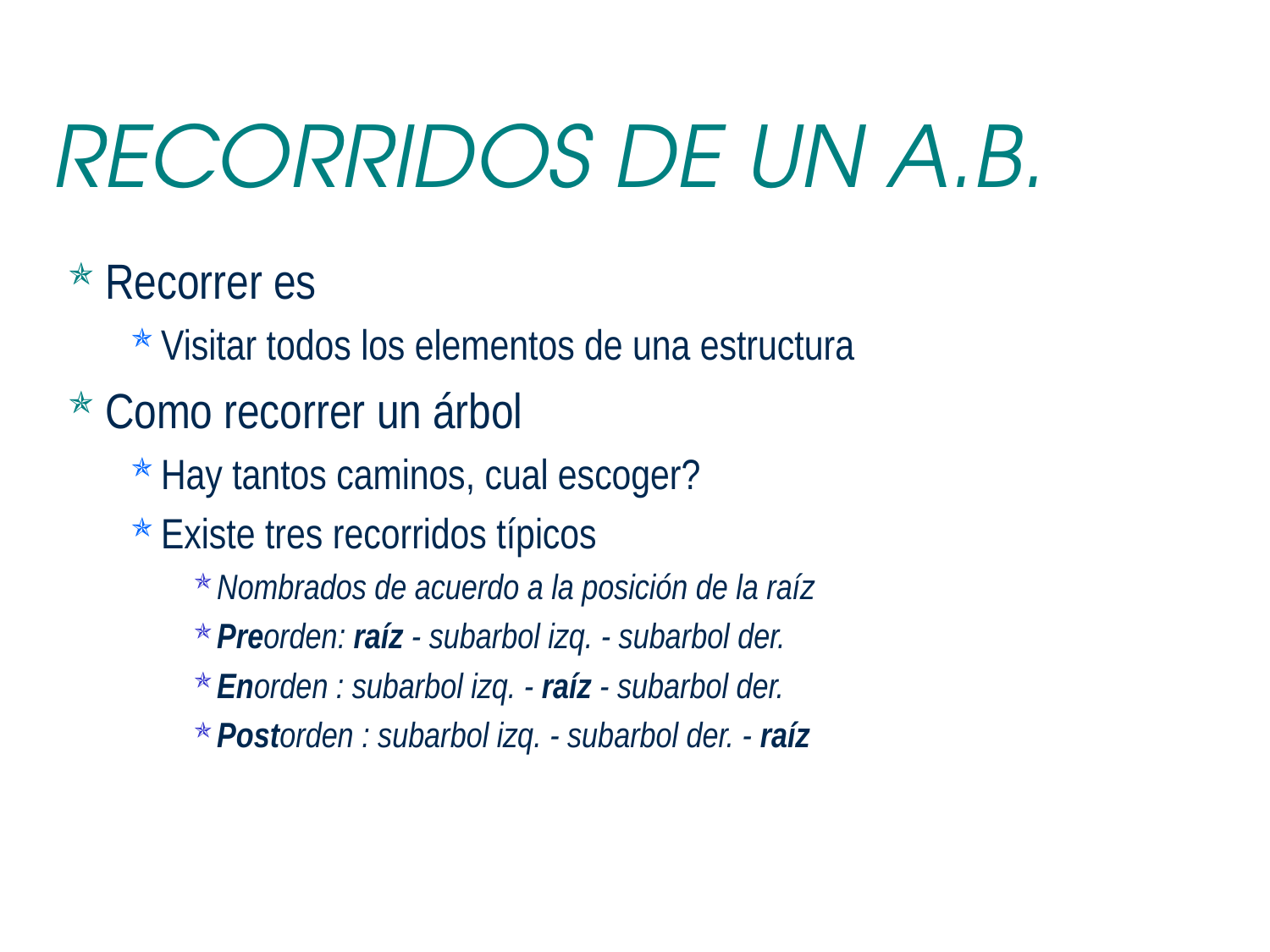

RECORRIDOS DE UN A.B.
Recorrer es
Visitar todos los elementos de una estructura
Como recorrer un árbol
Hay tantos caminos, cual escoger?
Existe tres recorridos típicos
Nombrados de acuerdo a la posición de la raíz
Preorden: raíz - subarbol izq. - subarbol der.
Enorden : subarbol izq. - raíz - subarbol der.
Postorden : subarbol izq. - subarbol der. - raíz